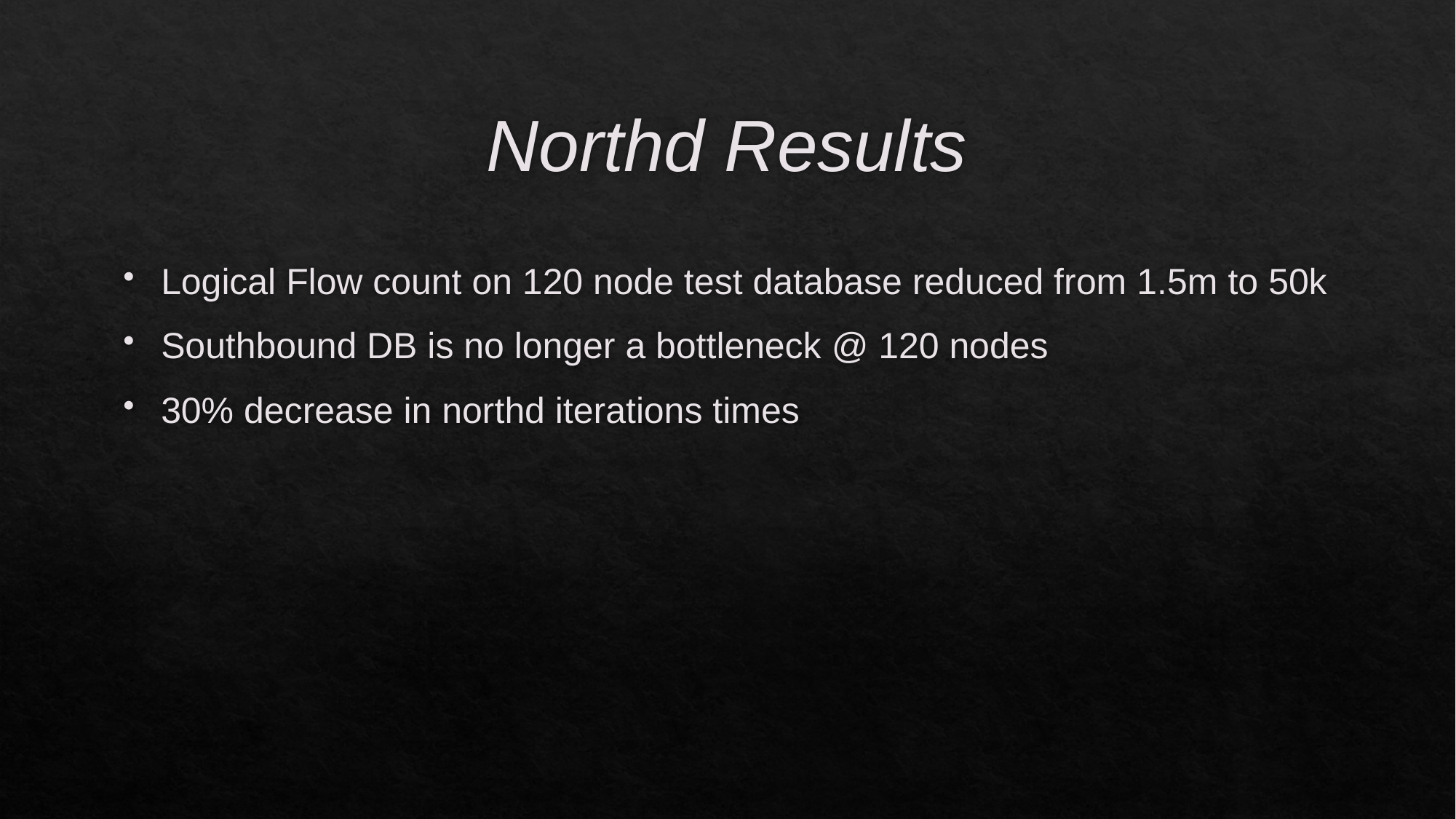

# Northd Results
Logical Flow count on 120 node test database reduced from 1.5m to 50k
Southbound DB is no longer a bottleneck @ 120 nodes
30% decrease in northd iterations times